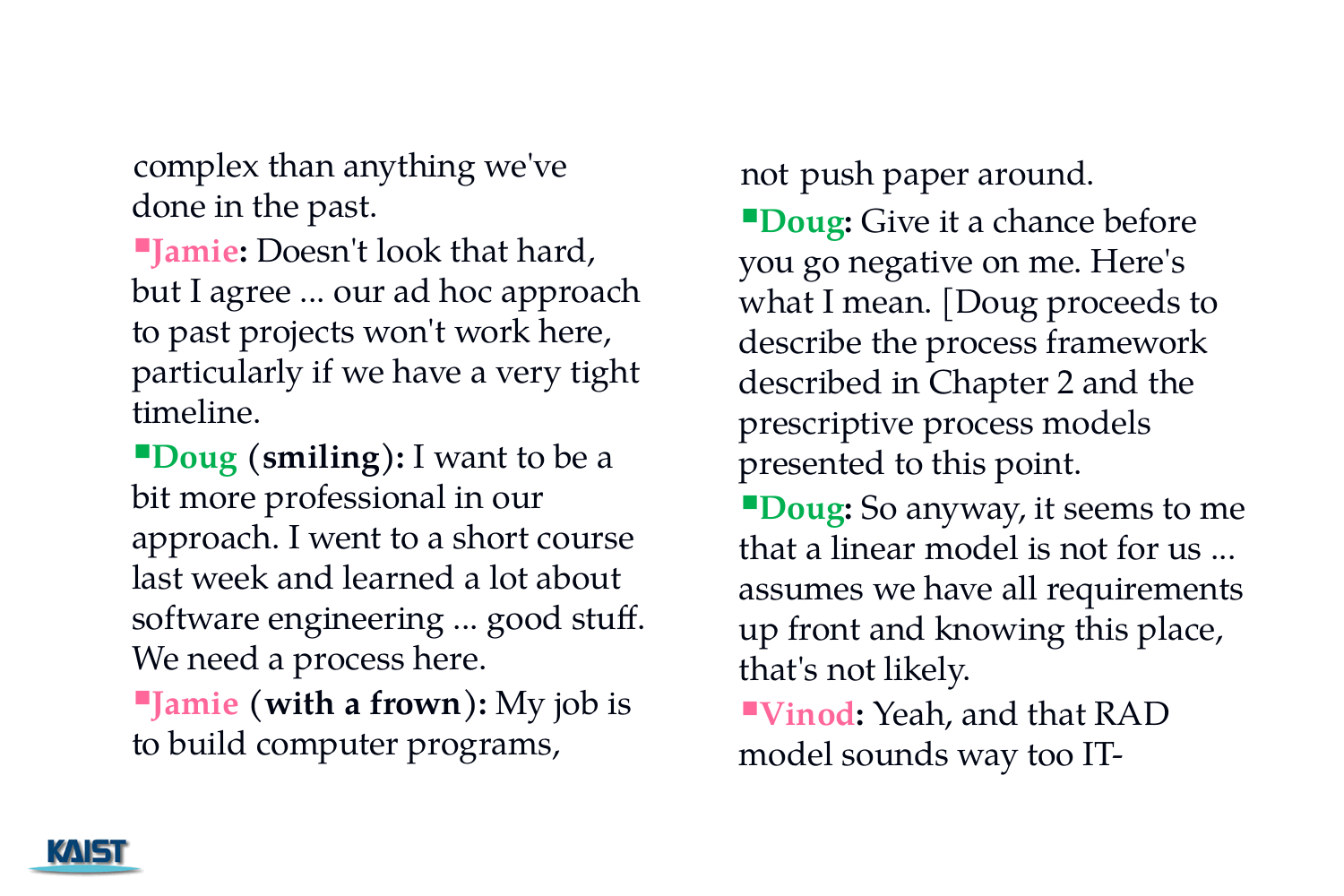

not push paper around.
Doug: Give it a chance before you go negative on me. Here's what I mean. [Doug proceeds to describe the process framework described in Chapter 2 and the prescriptive process models presented to this point.
Doug: So anyway, it seems to me that a linear model is not for us ... assumes we have all requirements up front and knowing this place, that's not likely.
Vinod: Yeah, and that RAD model sounds way too IT-
complex than anything we've done in the past.
Jamie: Doesn't look that hard, but I agree ... our ad hoc approach to past projects won't work here, particularly if we have a very tight timeline.
Doug (smiling): I want to be a bit more professional in our approach. I went to a short course last week and learned a lot about software engineering ... good stuff. We need a process here.
Jamie (with a frown): My job is to build computer programs,
6
6